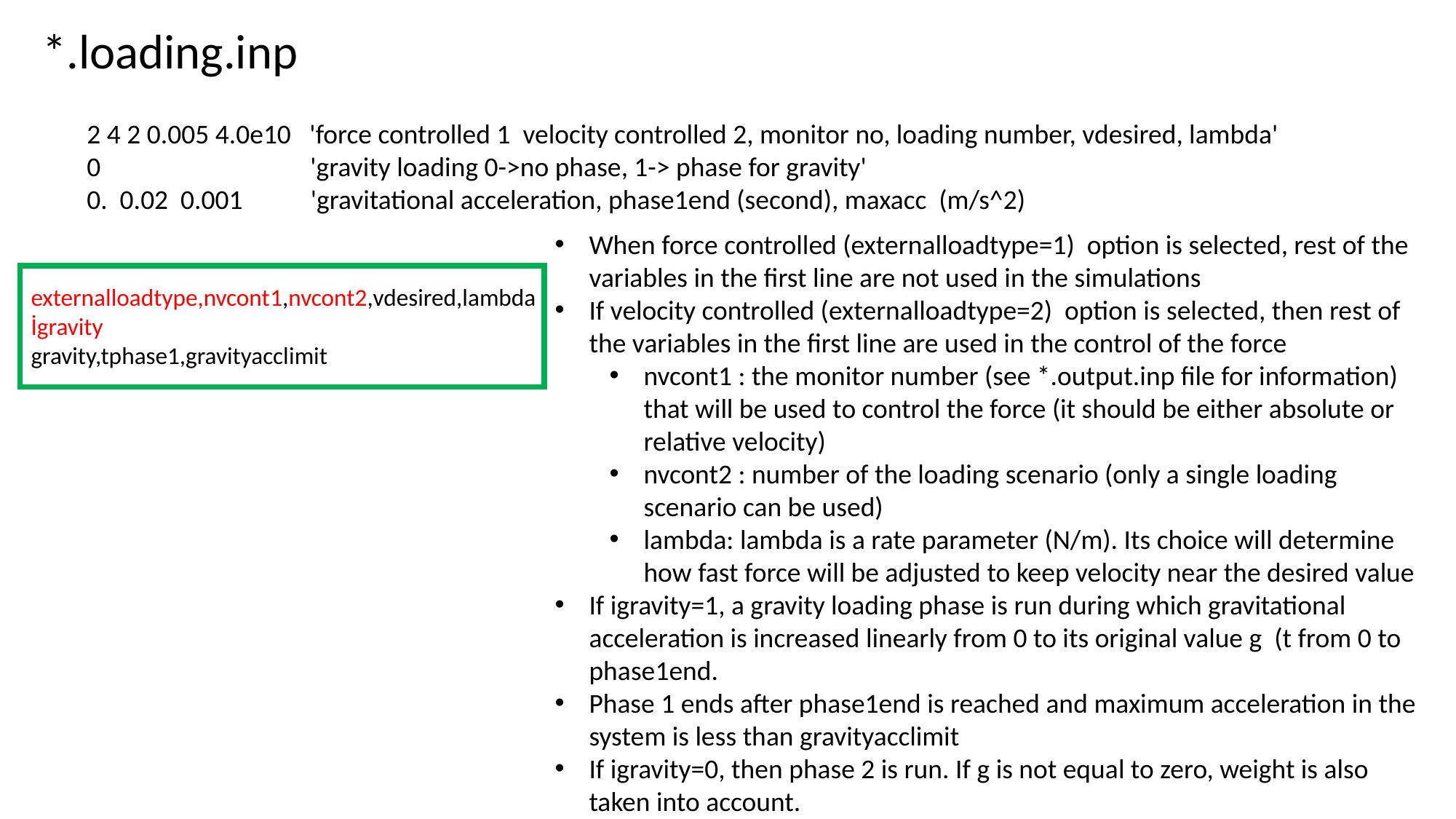

*.loading.inp
2 4 2 0.005 4.0e10   'force controlled 1  velocity controlled 2, monitor no, loading number, vdesired, lambda'
0                                  'gravity loading 0->no phase, 1-> phase for gravity'
0.  0.02  0.001           'gravitational acceleration, phase1end (second), maxacc  (m/s^2)
When force controlled (externalloadtype=1)  option is selected, rest of the variables in the first line are not used in the simulations
If velocity controlled (externalloadtype=2)  option is selected, then rest of the variables in the first line are used in the control of the force
nvcont1 : the monitor number (see *.output.inp file for information) that will be used to control the force (it should be either absolute or relative velocity)
nvcont2 : number of the loading scenario (only a single loading scenario can be used)
lambda: lambda is a rate parameter (N/m). Its choice will determine how fast force will be adjusted to keep velocity near the desired value
If igravity=1, a gravity loading phase is run during which gravitational acceleration is increased linearly from 0 to its original value g  (t from 0 to phase1end.
Phase 1 ends after phase1end is reached and maximum acceleration in the system is less than gravityacclimit
If igravity=0, then phase 2 is run. If g is not equal to zero, weight is also taken into account.

externalloadtype,nvcont1,nvcont2,vdesired,lambda
İgravity
gravity,tphase1,gravityacclimit